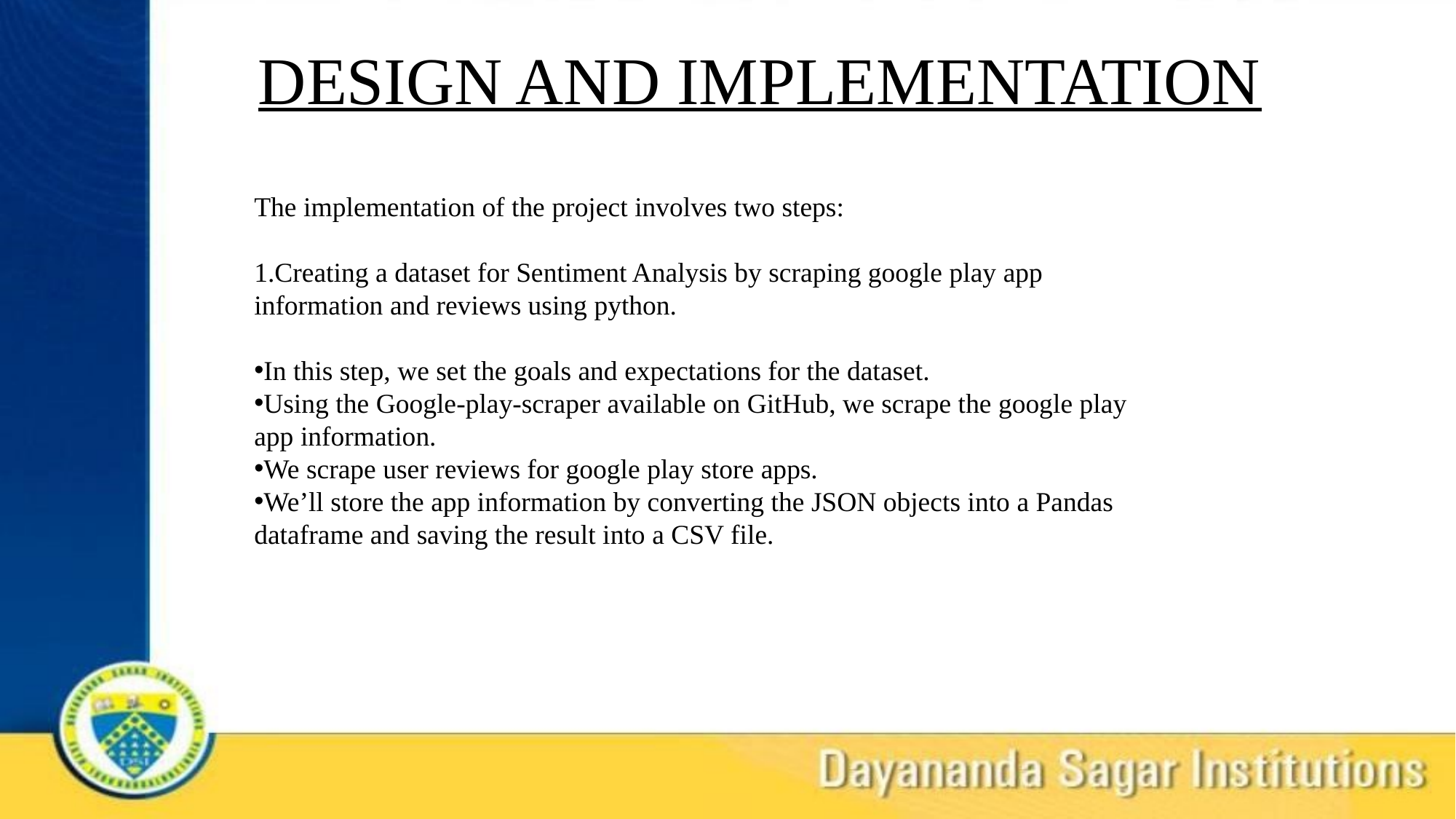

# DESIGN AND IMPLEMENTATION
The implementation of the project involves two steps:

Creating a dataset for Sentiment Analysis by scraping google play app information and reviews using python.

In this step, we set the goals and expectations for the dataset.
Using the Google-play-scraper available on GitHub, we scrape the google play app information.
We scrape user reviews for google play store apps.
We’ll store the app information by converting the JSON objects into a Pandas dataframe and saving the result into a CSV file.